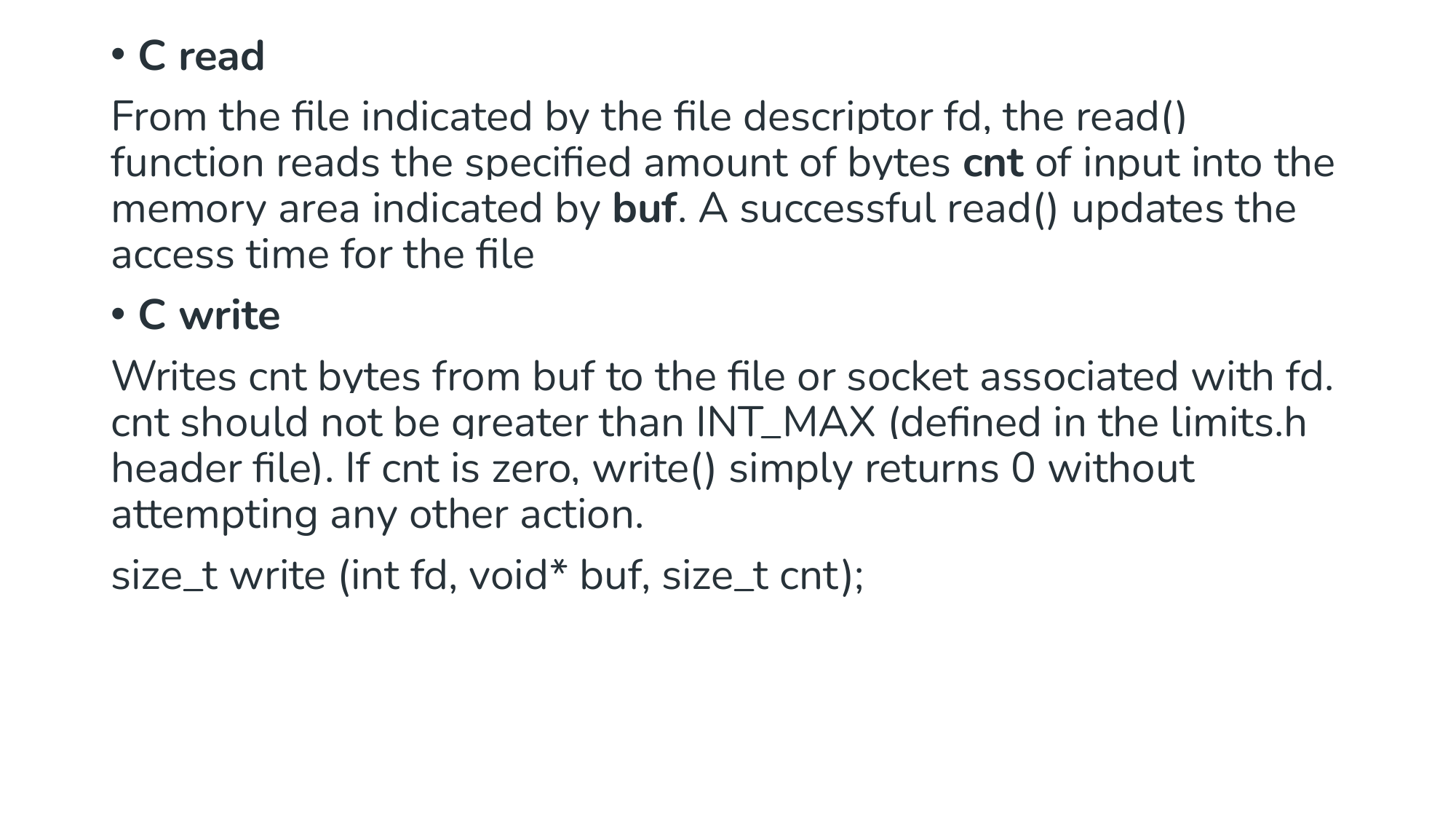

C read
From the file indicated by the file descriptor fd, the read() function reads the specified amount of bytes cnt of input into the memory area indicated by buf. A successful read() updates the access time for the file
C write
Writes cnt bytes from buf to the file or socket associated with fd. cnt should not be greater than INT_MAX (defined in the limits.h header file). If cnt is zero, write() simply returns 0 without attempting any other action.
size_t write (int fd, void* buf, size_t cnt);